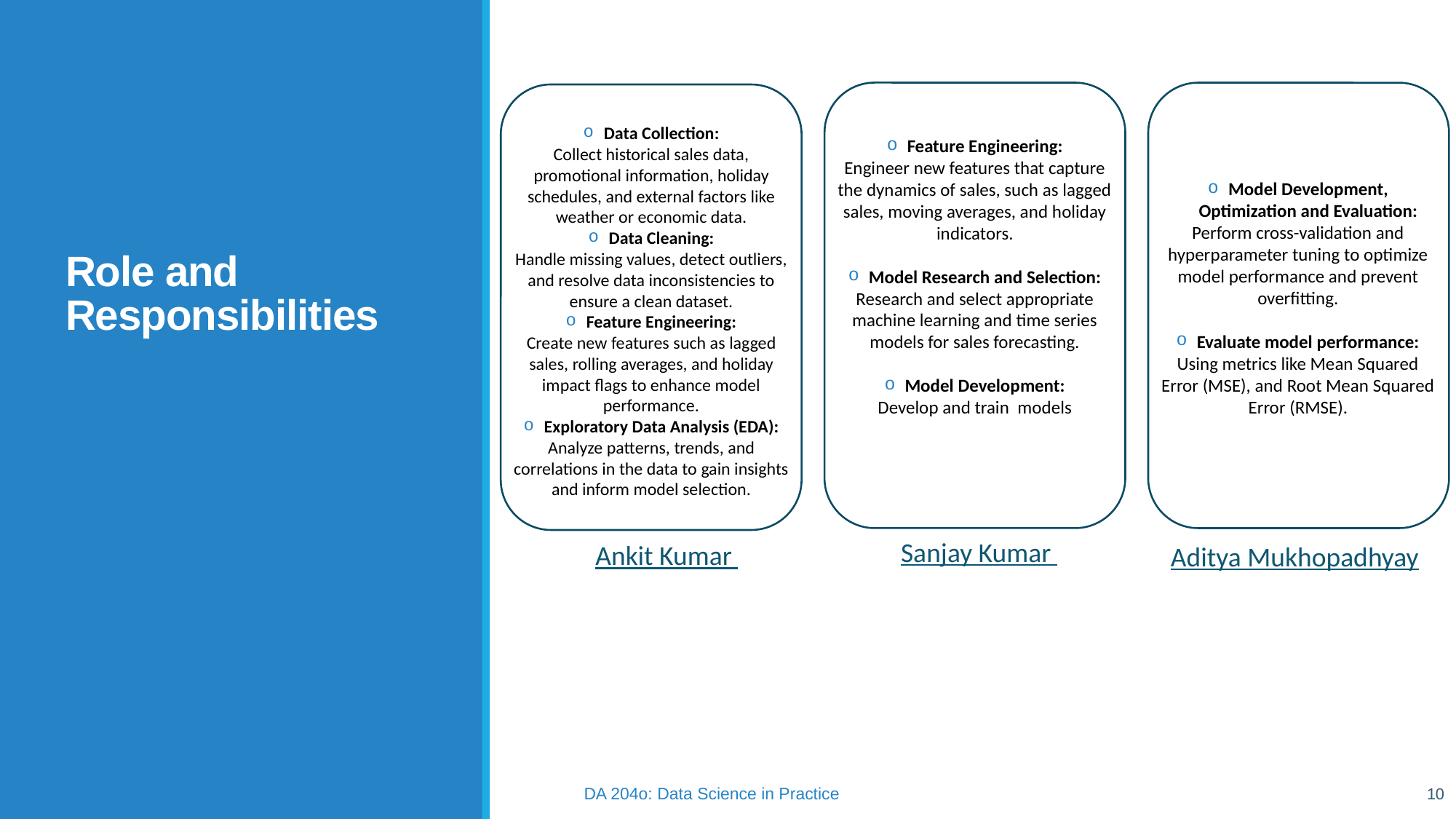

# Role and Responsibilities

Model Development, Optimization and Evaluation:
Perform cross-validation and hyperparameter tuning to optimize model performance and prevent overfitting.
Evaluate model performance:
Using metrics like Mean Squared Error (MSE), and Root Mean Squared Error (RMSE).
Data Collection:
Collect historical sales data, promotional information, holiday schedules, and external factors like weather or economic data.
Data Cleaning:
Handle missing values, detect outliers, and resolve data inconsistencies to ensure a clean dataset.
Feature Engineering:
Create new features such as lagged sales, rolling averages, and holiday impact flags to enhance model performance.
Exploratory Data Analysis (EDA):
Analyze patterns, trends, and correlations in the data to gain insights and inform model selection.

Feature Engineering:
Engineer new features that capture the dynamics of sales, such as lagged sales, moving averages, and holiday indicators.
Model Research and Selection:
Research and select appropriate machine learning and time series models for sales forecasting.
Model Development:
Develop and train  models
Sanjay Kumar
Ankit Kumar
Aditya Mukhopadhyay
10
DA 204o: Data Science in Practice